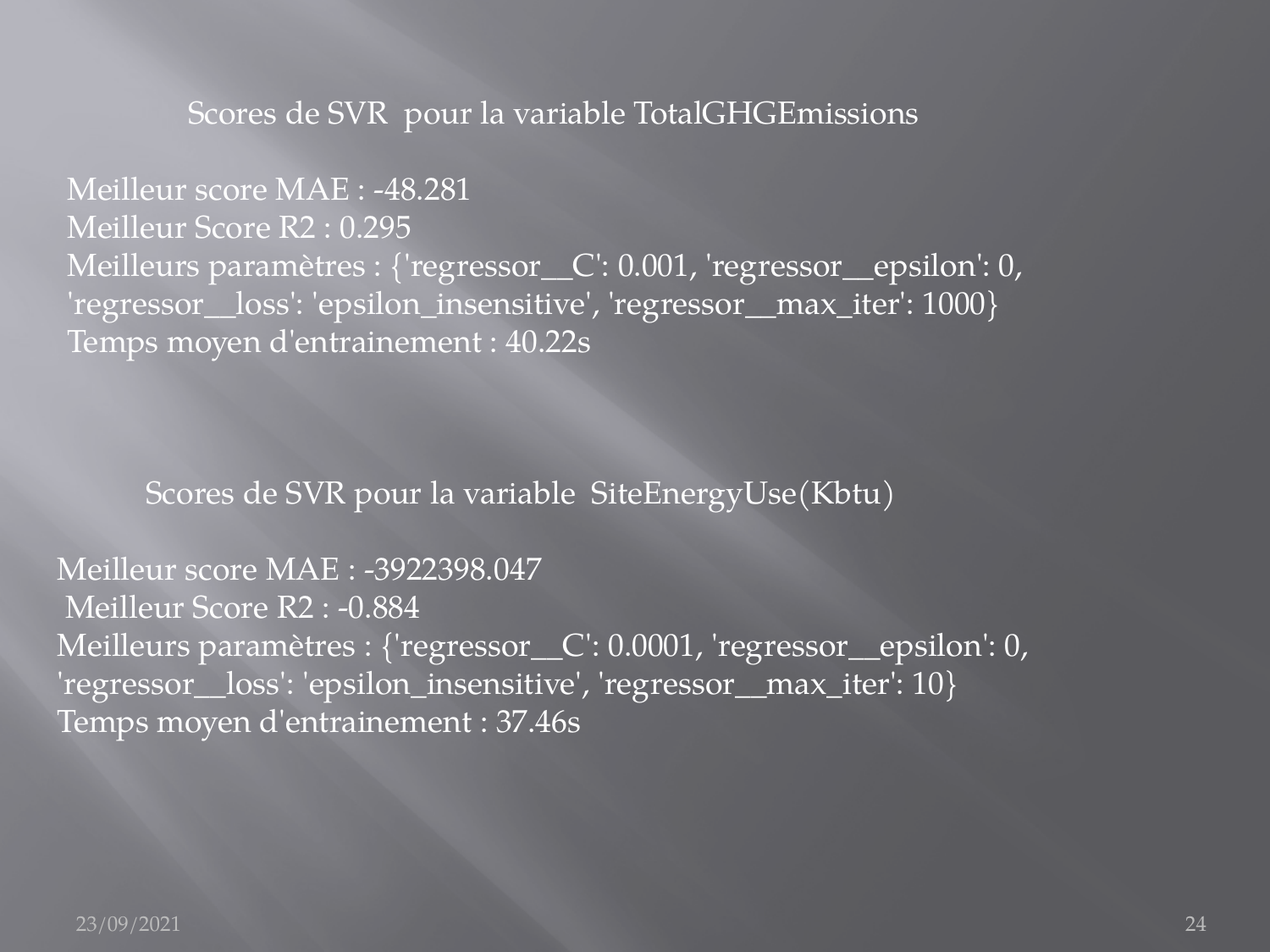

Scores de SVR  pour la variable TotalGHGEmissions

Meilleur score MAE : -48.281
Meilleur Score R2 : 0.295
Meilleurs paramètres : {'regressor__C': 0.001, 'regressor__epsilon': 0, 'regressor__loss': 'epsilon_insensitive', 'regressor__max_iter': 1000}
Temps moyen d'entrainement : 40.22s
           Scores de SVR pour la variable  SiteEnergyUse(Kbtu)

Meilleur score MAE : -3922398.047
 Meilleur Score R2 : -0.884
Meilleurs paramètres : {'regressor__C': 0.0001, 'regressor__epsilon': 0, 'regressor__loss': 'epsilon_insensitive', 'regressor__max_iter': 10}
Temps moyen d'entrainement : 37.46s
23/09/2021
24